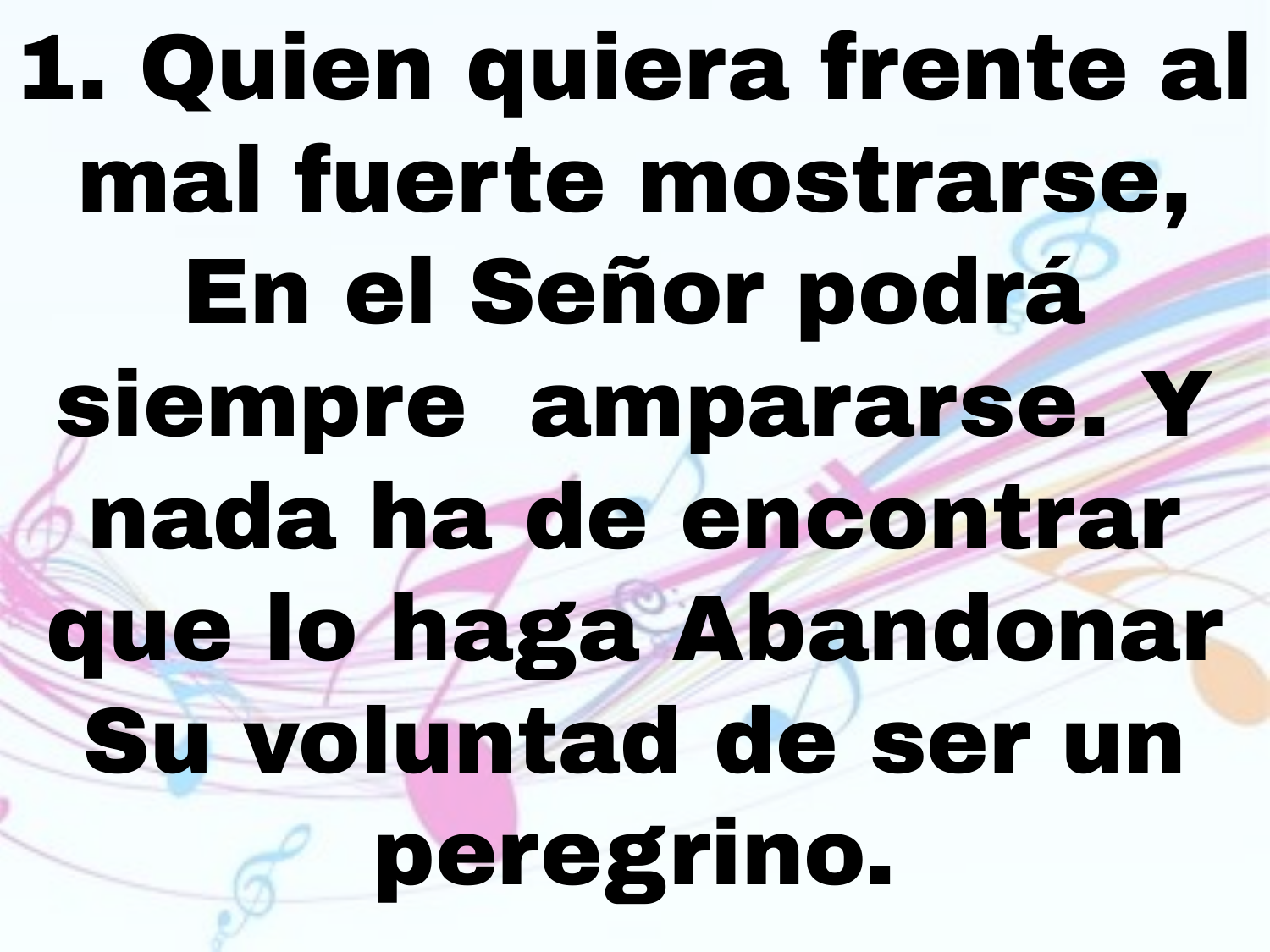

1. Quien quiera frente al mal fuerte mostrarse, En el Señor podrá siempre  ampararse. Y nada ha de encontrar que lo haga Abandonar Su voluntad de ser un peregrino.